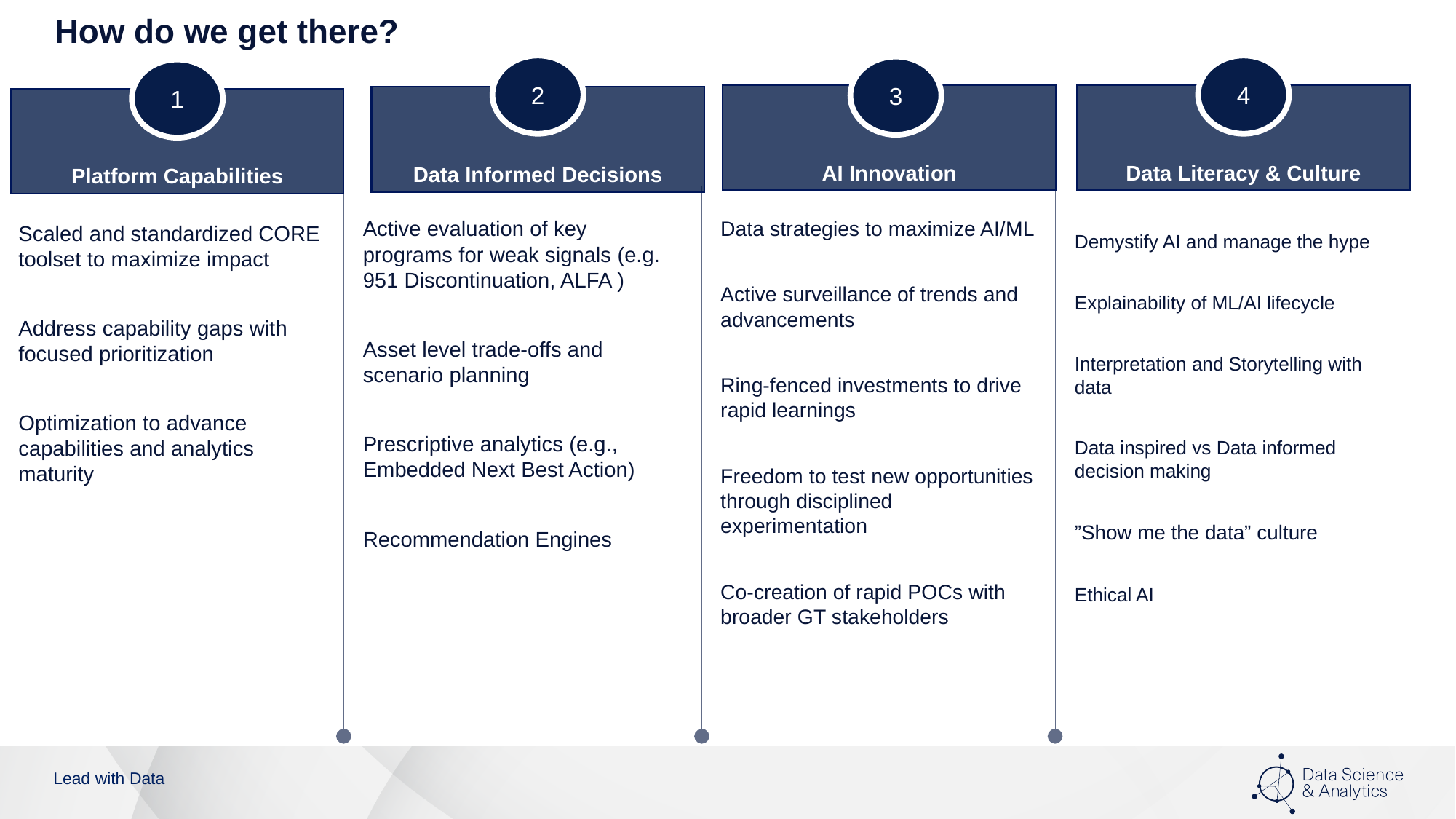

# How do we get there?
2
4
3
1
AI Innovation
Data Literacy & Culture
Data Informed Decisions
Platform Capabilities

Demystify AI and manage the hype

Explainability of ML/AI lifecycle

Interpretation and Storytelling with data

Data inspired vs Data informed decision making

”Show me the data” culture

Ethical AI

Active evaluation of key programs for weak signals (e.g. 951 Discontinuation, ALFA )

Asset level trade-offs and scenario planning

Prescriptive analytics (e.g., Embedded Next Best Action)

Recommendation Engines

Data strategies to maximize AI/ML

Active surveillance of trends and advancements

Ring-fenced investments to drive rapid learnings

Freedom to test new opportunities through disciplined experimentation

Co-creation of rapid POCs with broader GT stakeholders

Scaled and standardized CORE toolset to maximize impact

Address capability gaps with focused prioritization

Optimization to advance capabilities and analytics maturity